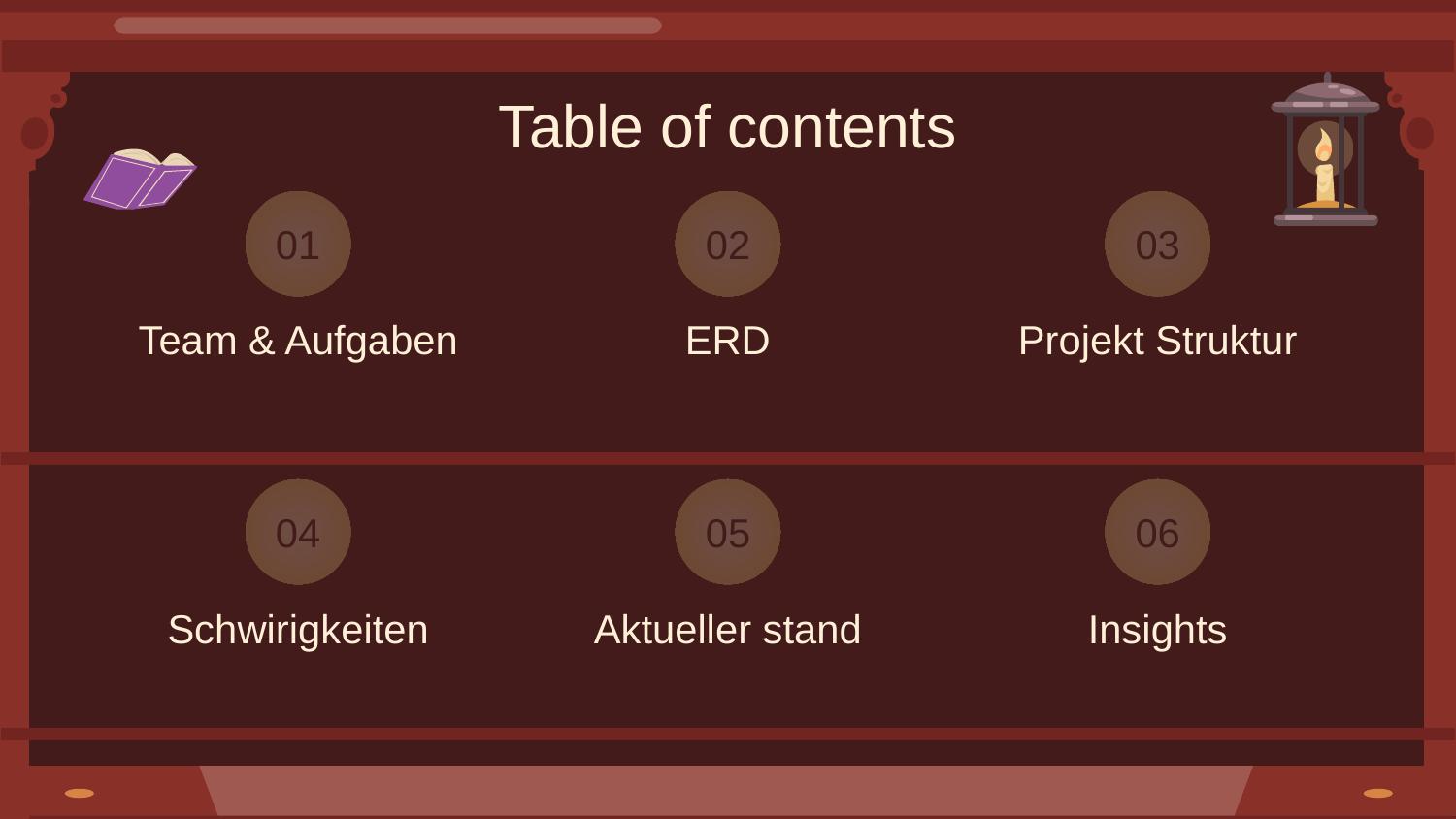

Table of contents

01
02
03
# Team & Aufgaben
ERD
Projekt Struktur

04
05
06
Schwirigkeiten
Aktueller stand
Insights